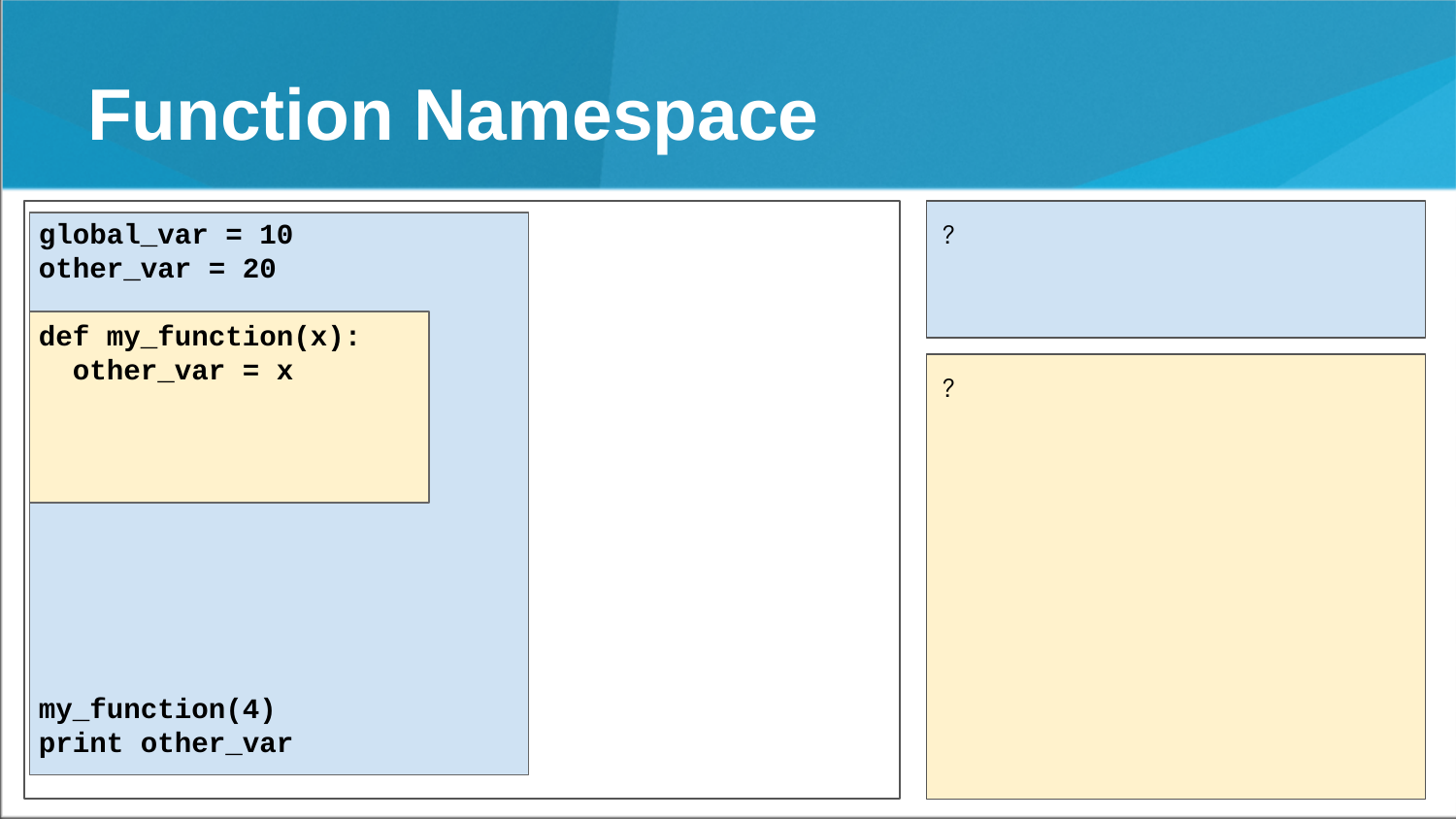

Function Namespace
global_var = 10
other_var = 20

def my_function(x):
  other_var = x

my_function(4)
print other_var

?

?